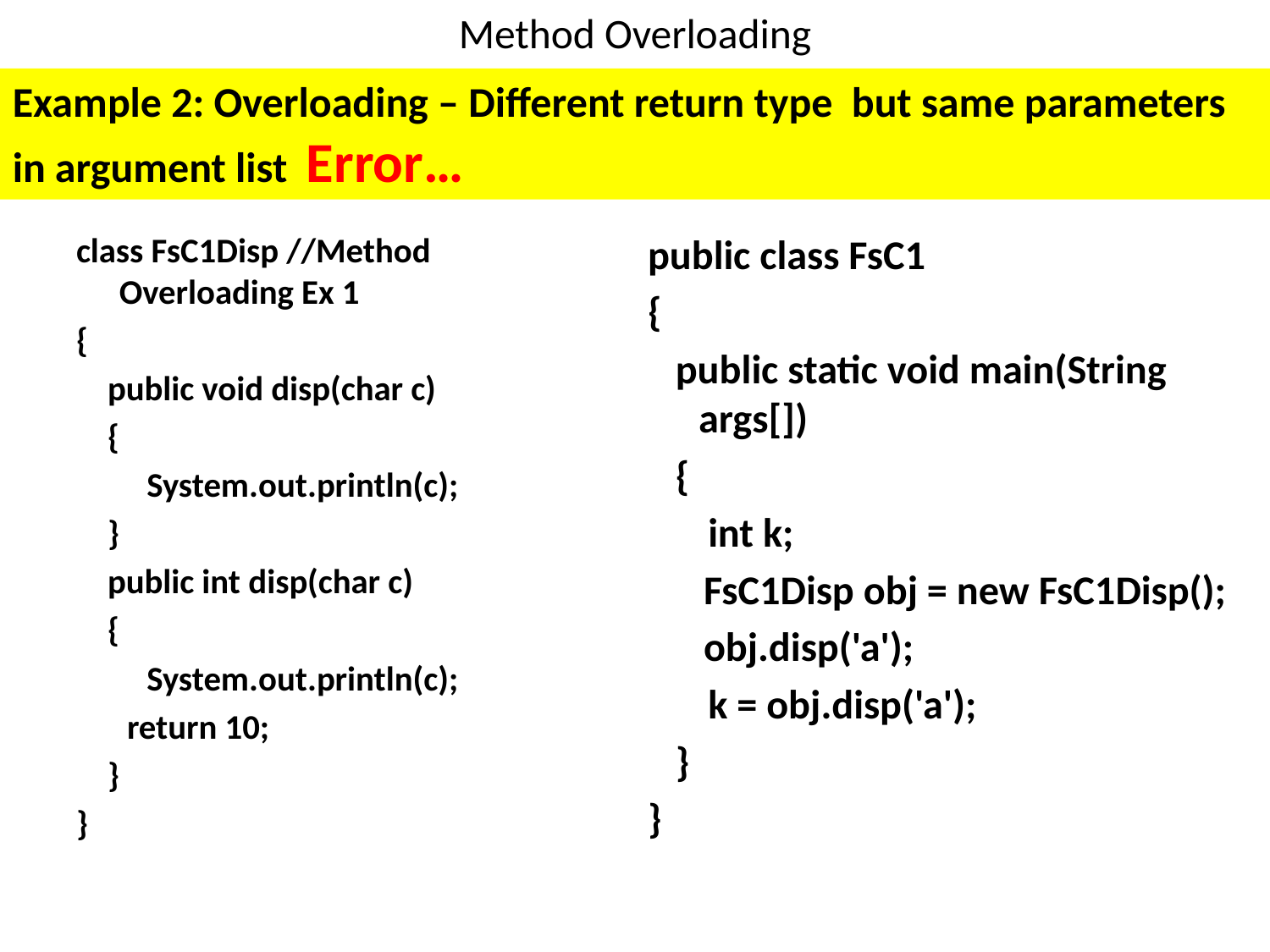

# Method Overloading
Example 2: Overloading – Different return type  but same parameters in argument list  Error…
class FsC1Disp //Method Overloading Ex 1
{
    public void disp(char c)
    {
         System.out.println(c);
    }
    public int disp(char c)
    {
         System.out.println(c);
		 return 10;
    }
}
public class FsC1
{
   public static void main(String args[])
   {
	 int k;
      FsC1Disp obj = new FsC1Disp();
      obj.disp('a');
	 k = obj.disp('a');
   }
}